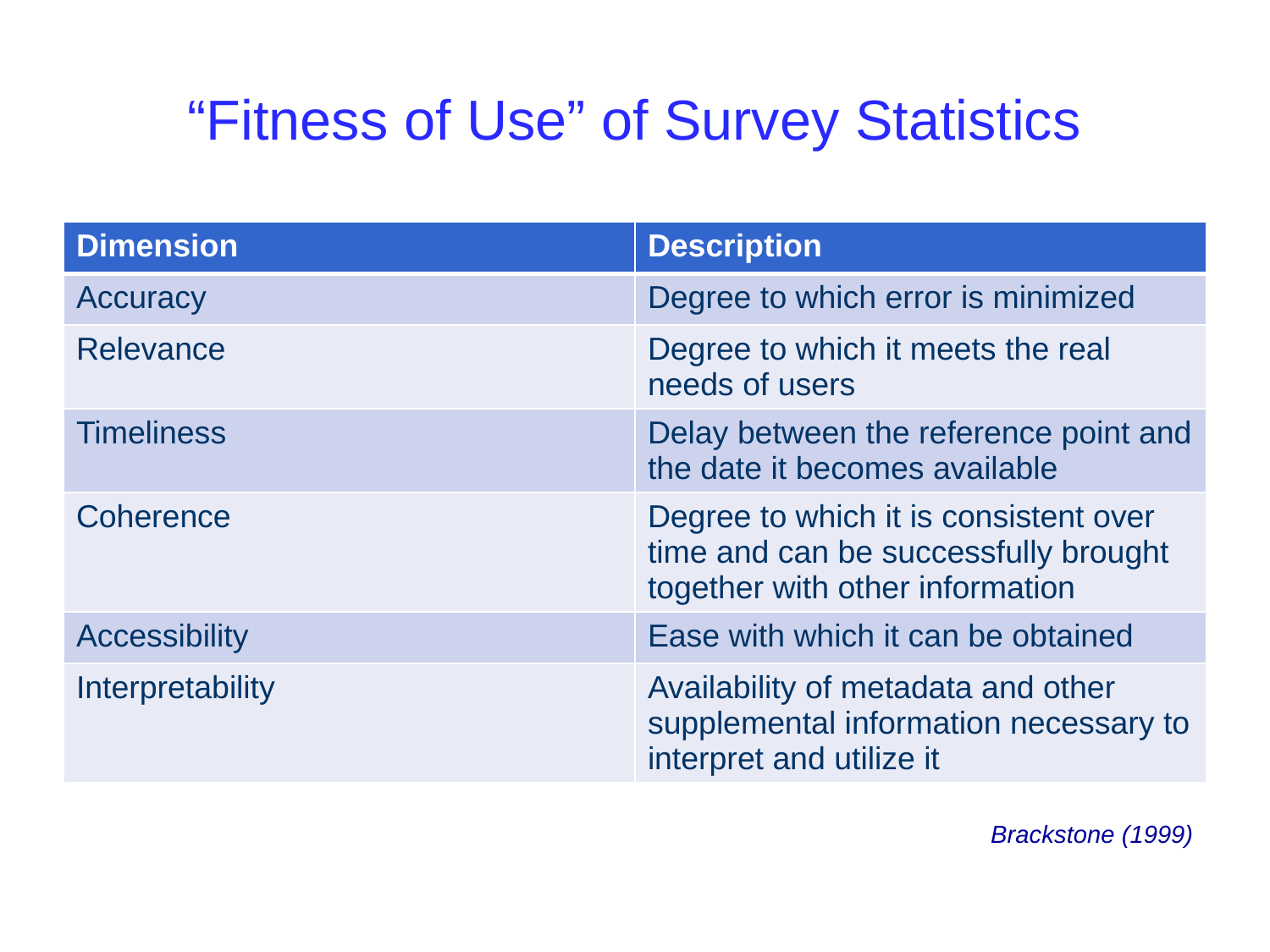

# “Fitness of Use” of Survey Statistics
| Dimension | Description |
| --- | --- |
| Accuracy | Degree to which error is minimized |
| Relevance | Degree to which it meets the real needs of users |
| Timeliness | Delay between the reference point and the date it becomes available |
| Coherence | Degree to which it is consistent over time and can be successfully brought together with other information |
| Accessibility | Ease with which it can be obtained |
| Interpretability | Availability of metadata and other supplemental information necessary to interpret and utilize it |
Brackstone (1999)